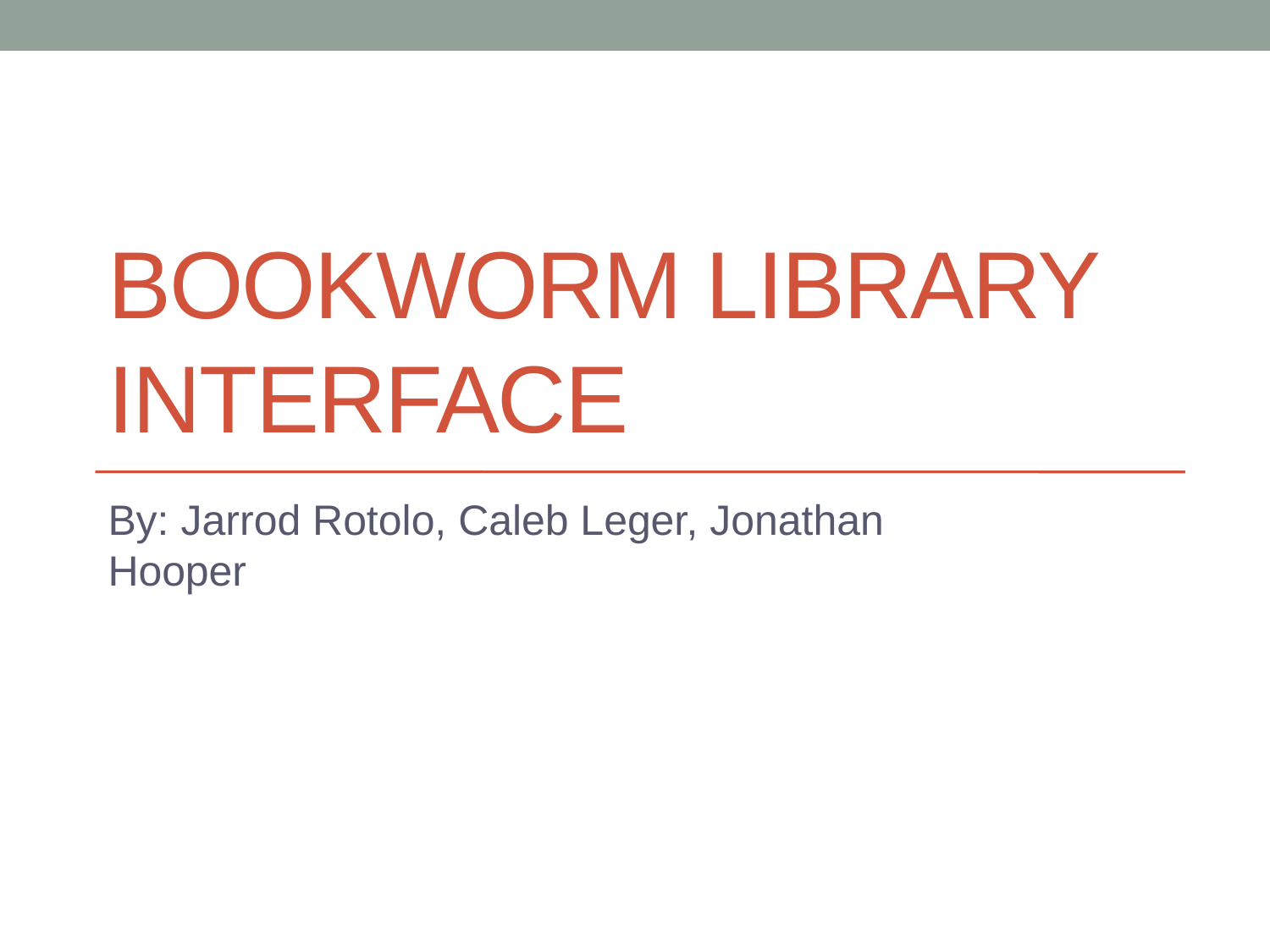

# Bookworm Library Interface
By: Jarrod Rotolo, Caleb Leger, Jonathan Hooper